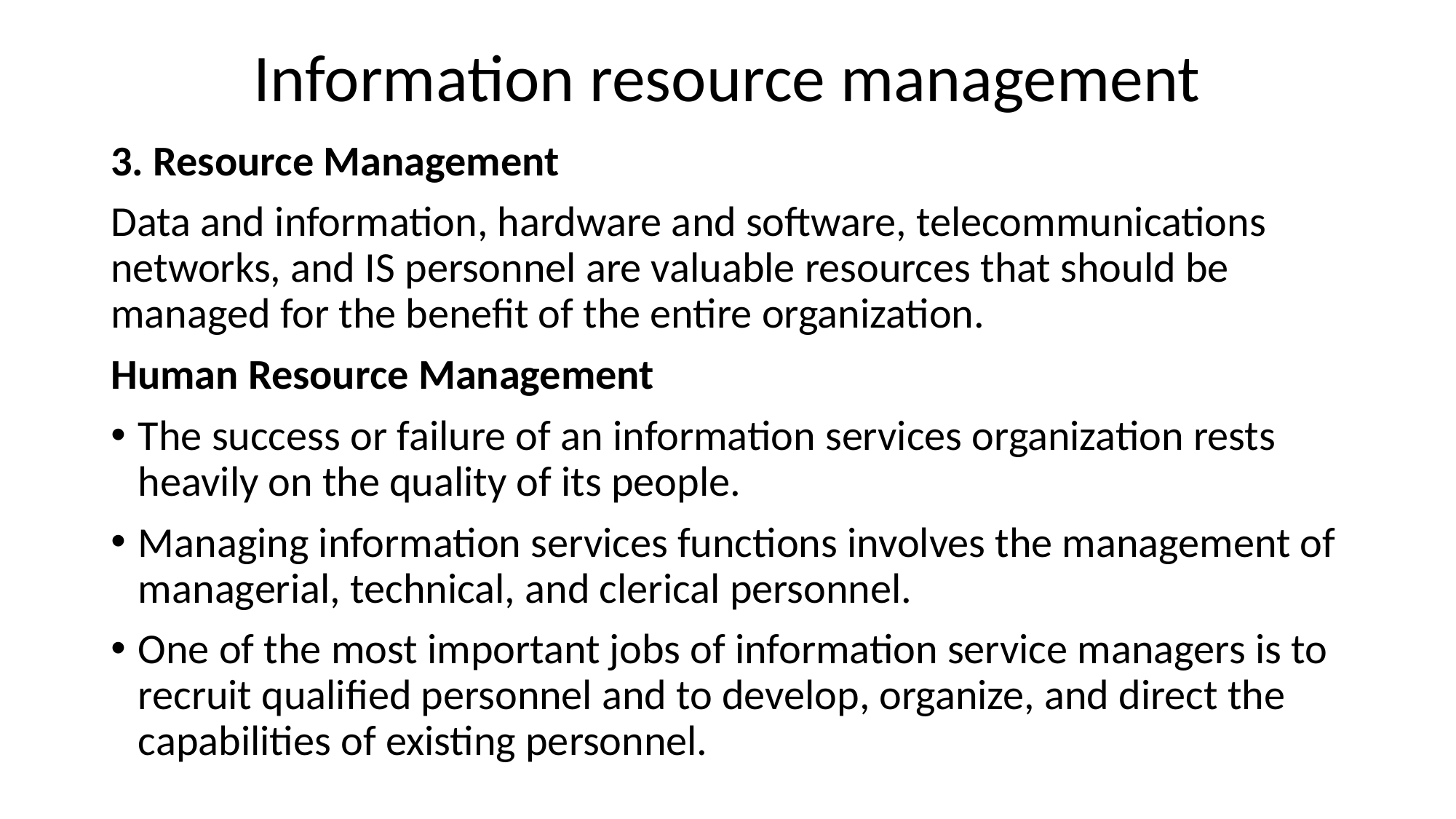

# Information resource management
3. Resource Management
Data and information, hardware and software, telecommunications networks, and IS personnel are valuable resources that should be managed for the benefit of the entire organization.
Human Resource Management
The success or failure of an information services organization rests heavily on the quality of its people.
Managing information services functions involves the management of managerial, technical, and clerical personnel.
One of the most important jobs of information service managers is to recruit qualified personnel and to develop, organize, and direct the capabilities of existing personnel.